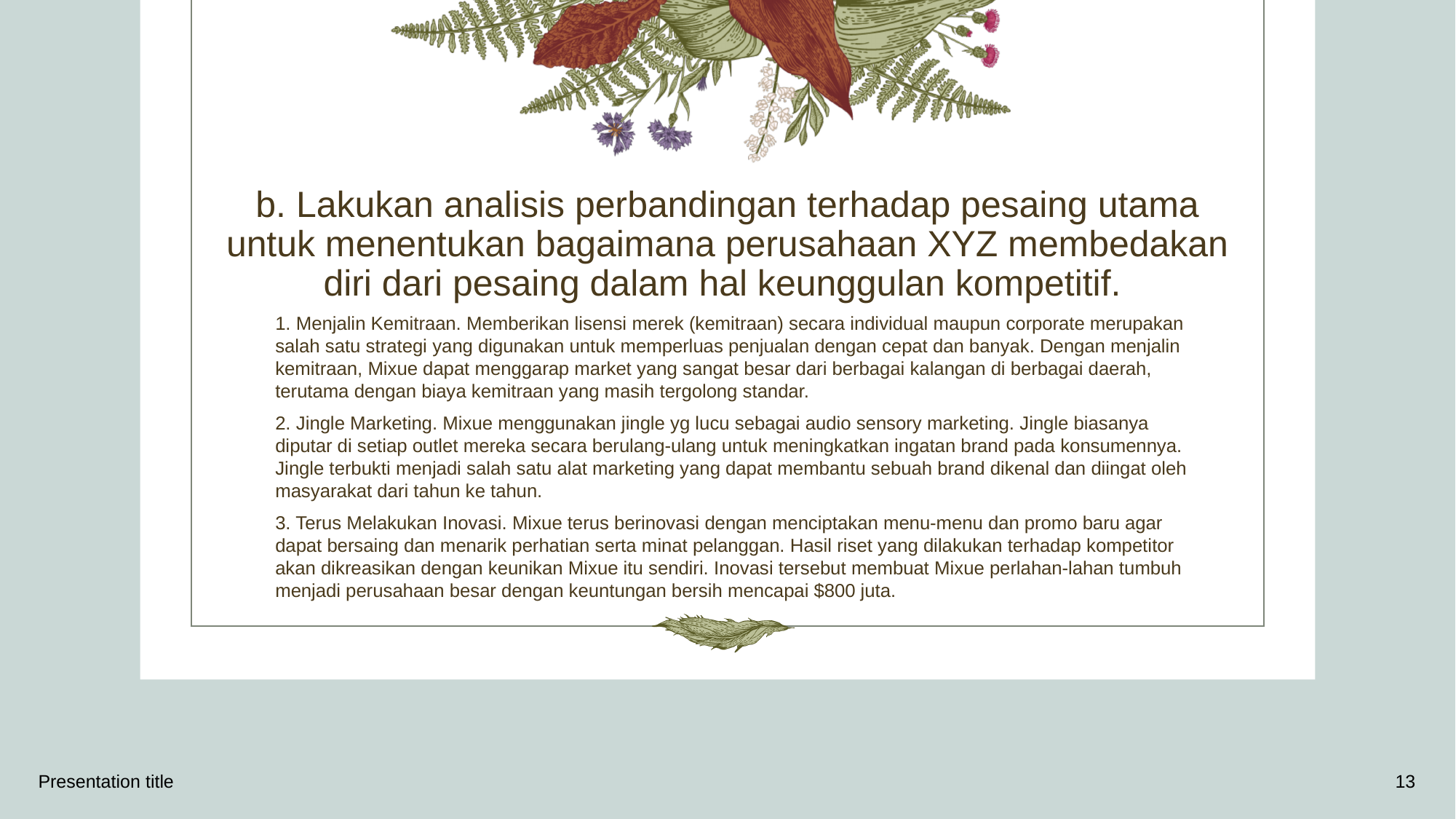

# b. Lakukan analisis perbandingan terhadap pesaing utama untuk menentukan bagaimana perusahaan XYZ membedakan diri dari pesaing dalam hal keunggulan kompetitif.
1. Menjalin Kemitraan. Memberikan lisensi merek (kemitraan) secara individual maupun corporate merupakan salah satu strategi yang digunakan untuk memperluas penjualan dengan cepat dan banyak. Dengan menjalin kemitraan, Mixue dapat menggarap market yang sangat besar dari berbagai kalangan di berbagai daerah, terutama dengan biaya kemitraan yang masih tergolong standar.
2. Jingle Marketing. Mixue menggunakan jingle yg lucu sebagai audio sensory marketing. Jingle biasanya diputar di setiap outlet mereka secara berulang-ulang untuk meningkatkan ingatan brand pada konsumennya. Jingle terbukti menjadi salah satu alat marketing yang dapat membantu sebuah brand dikenal dan diingat oleh masyarakat dari tahun ke tahun.
3. Terus Melakukan Inovasi. Mixue terus berinovasi dengan menciptakan menu-menu dan promo baru agar dapat bersaing dan menarik perhatian serta minat pelanggan. Hasil riset yang dilakukan terhadap kompetitor akan dikreasikan dengan keunikan Mixue itu sendiri. Inovasi tersebut membuat Mixue perlahan-lahan tumbuh menjadi perusahaan besar dengan keuntungan bersih mencapai $800 juta.
Presentation title
13